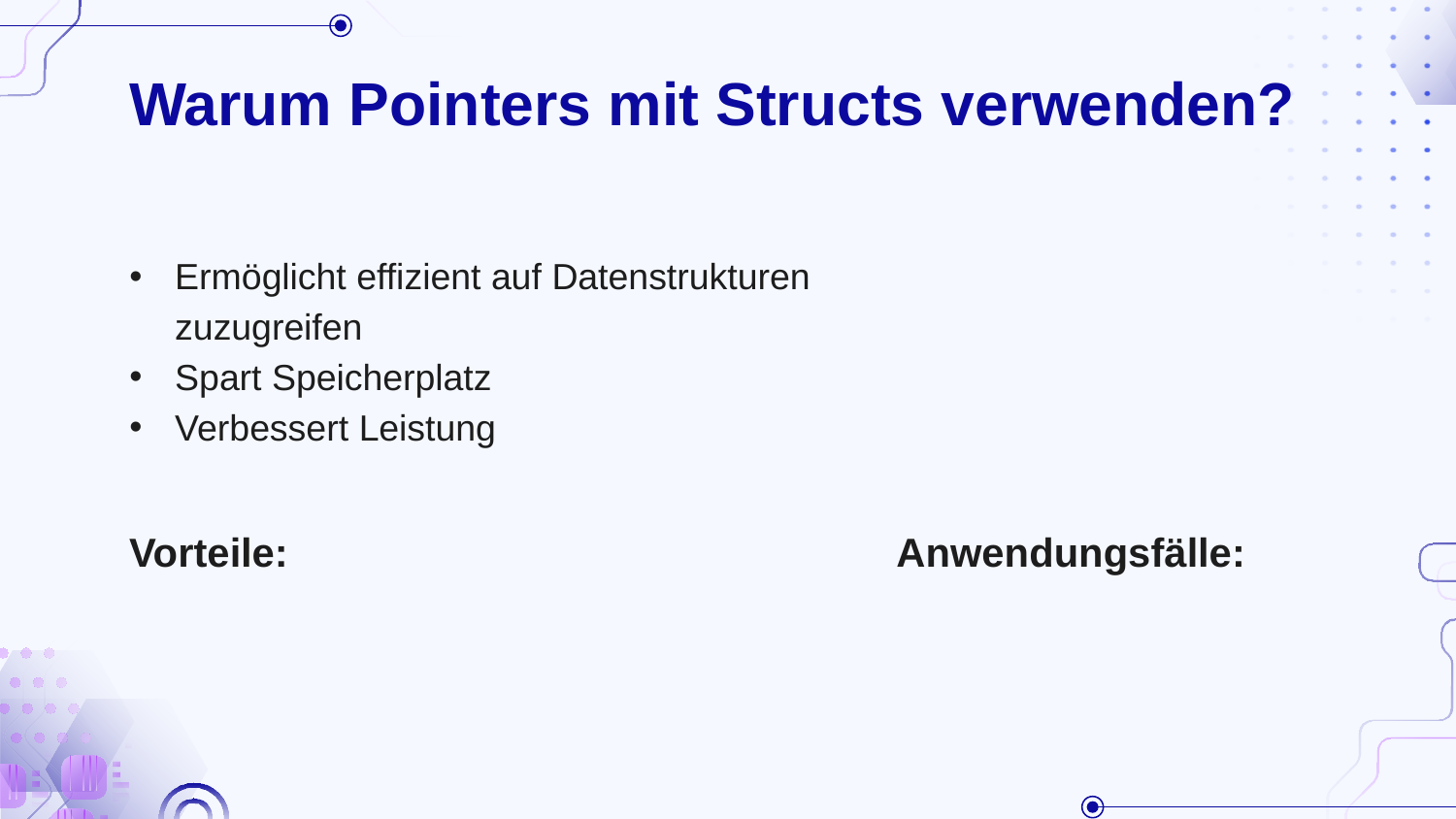

# Warum Pointers mit Structs verwenden?
Ermöglicht effizient auf Datenstrukturen zuzugreifen
Spart Speicherplatz
Verbessert Leistung
Vorteile:
Anwendungsfälle: